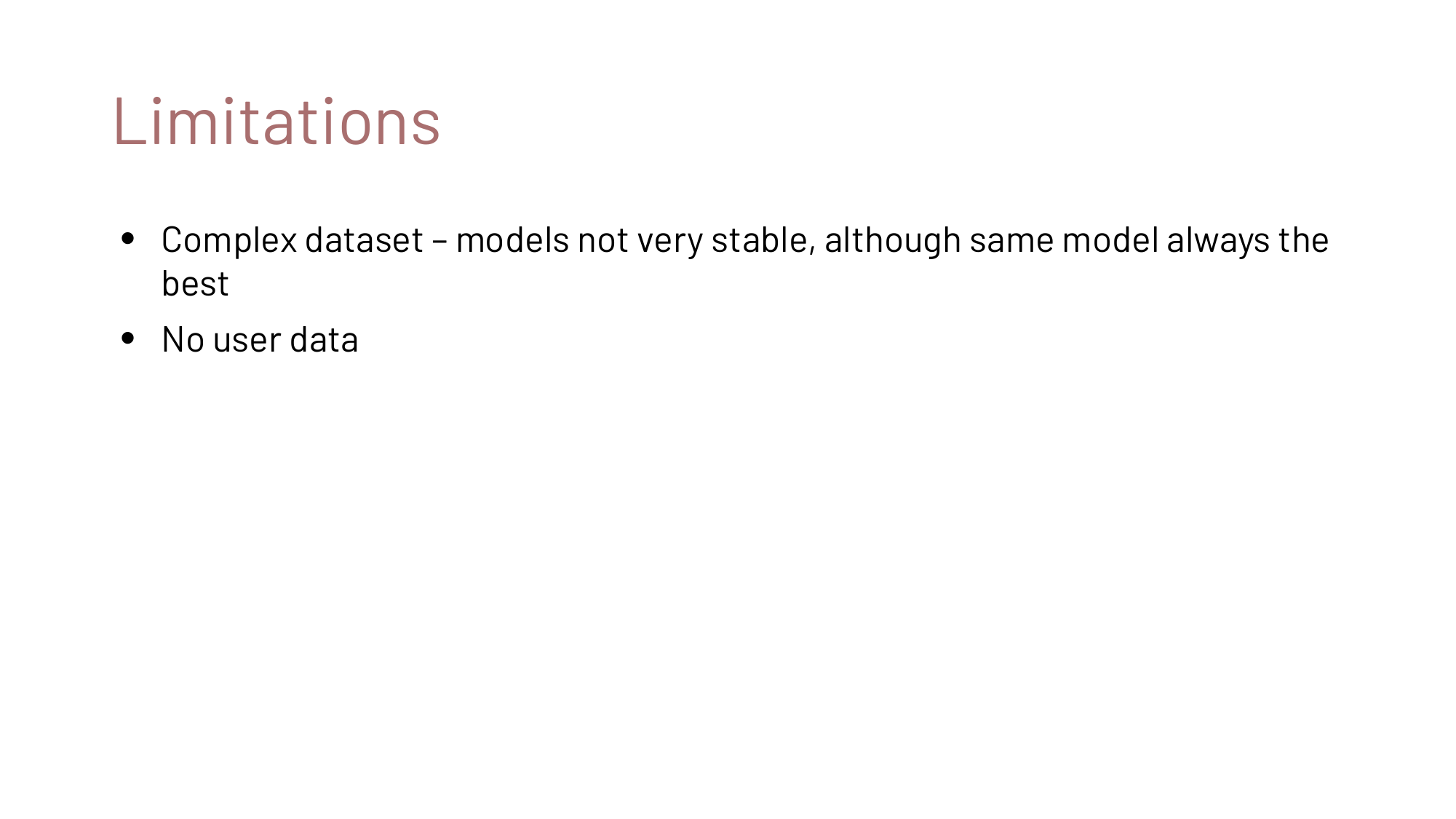

# Limitations
Complex dataset – models not very stable, although same model always the best
No user data